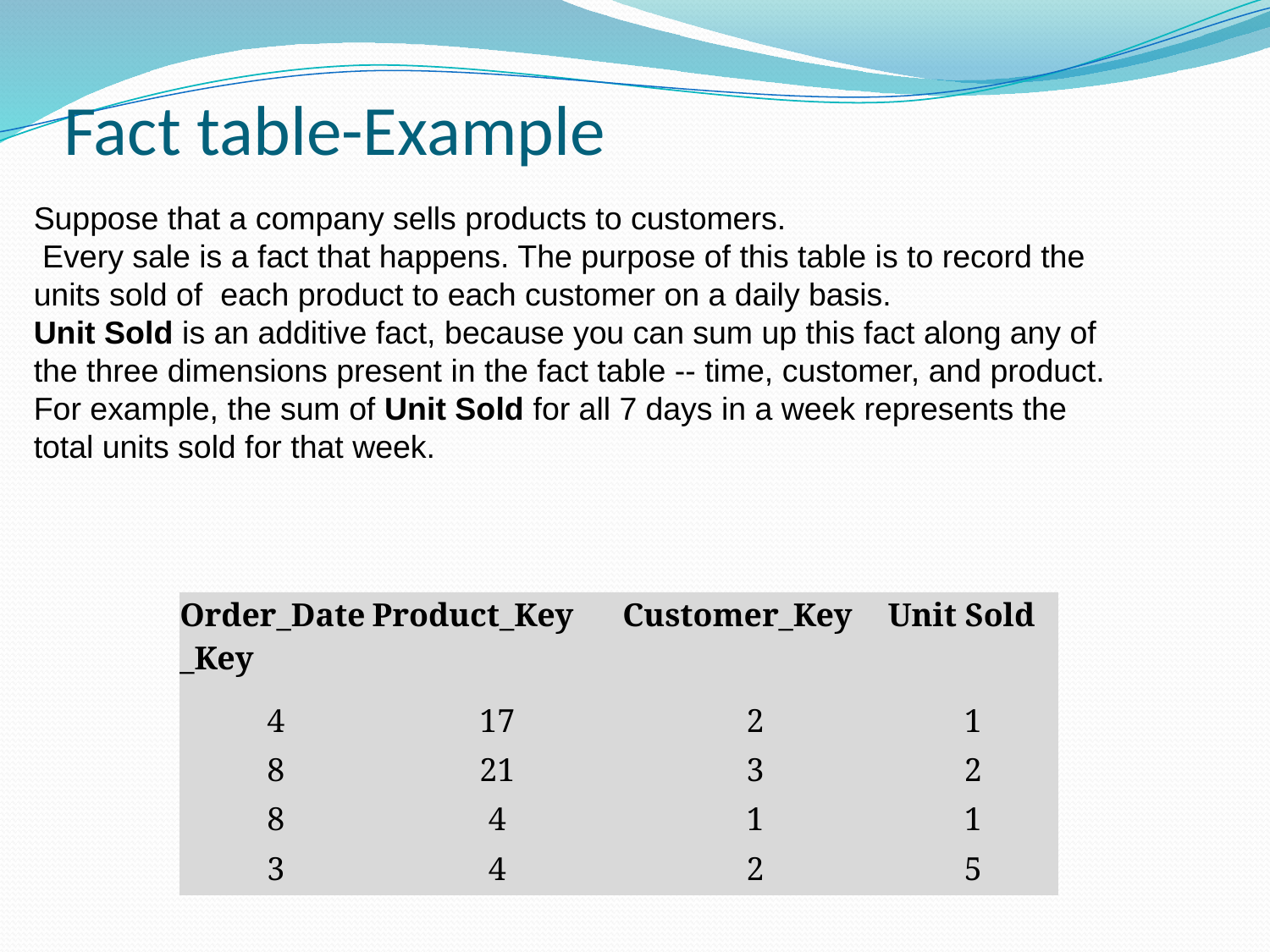

# Fact table-Example
Suppose that a company sells products to customers.
 Every sale is a fact that happens. The purpose of this table is to record the units sold of  each product to each customer on a daily basis.
Unit Sold is an additive fact, because you can sum up this fact along any of the three dimensions present in the fact table -- time, customer, and product. For example, the sum of Unit Sold for all 7 days in a week represents the total units sold for that week.

| Order\_Date\_Key | Product\_Key | Customer\_Key | Unit Sold |
| --- | --- | --- | --- |
| 4 | 17 | 2 | 1 |
| 8 | 21 | 3 | 2 |
| 8 | 4 | 1 | 1 |
| 3 | 4 | 2 | 5 |